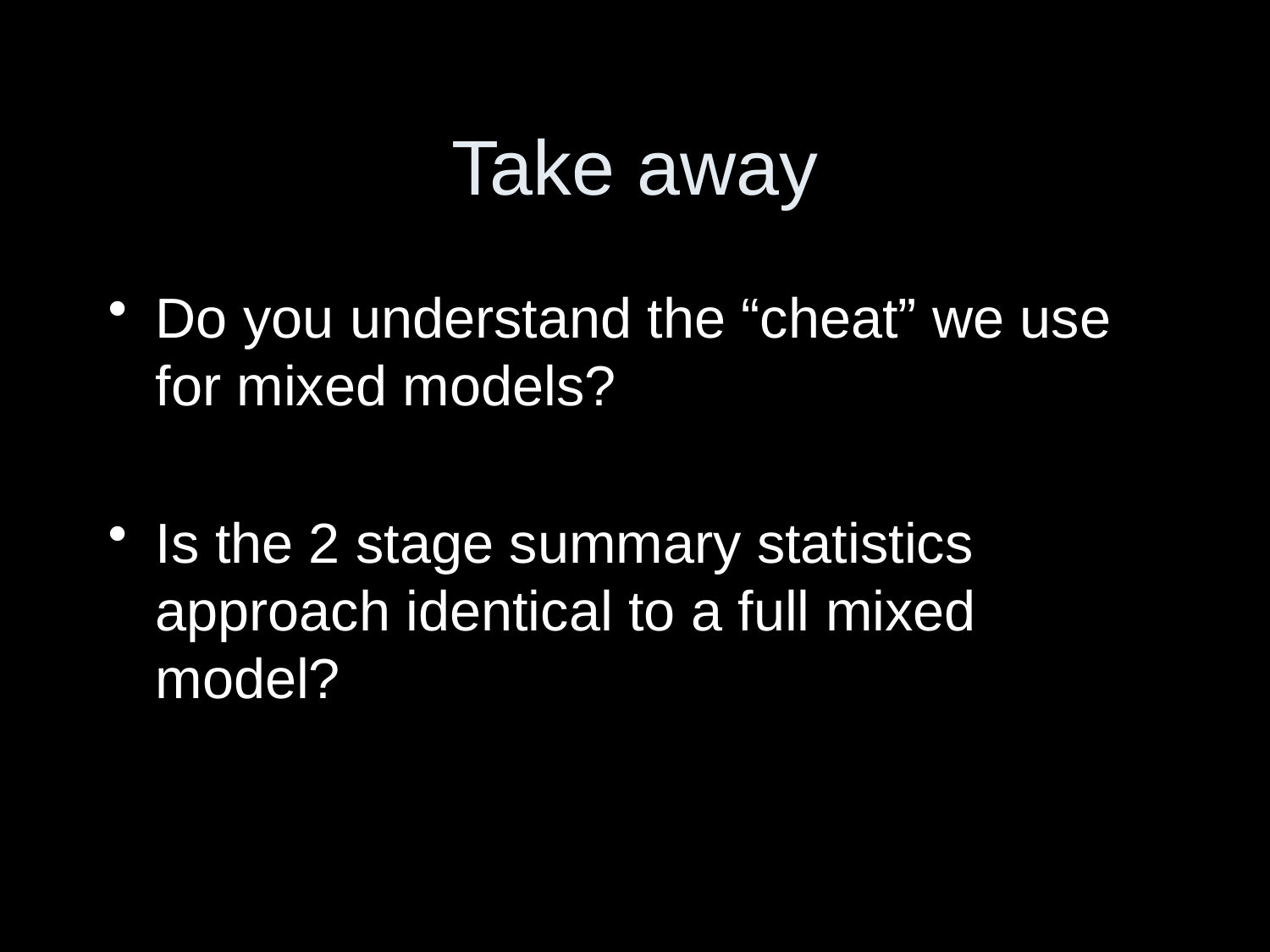

# Take away
Do you understand the “cheat” we use for mixed models?

Is the 2 stage summary statistics approach identical to a full mixed model?